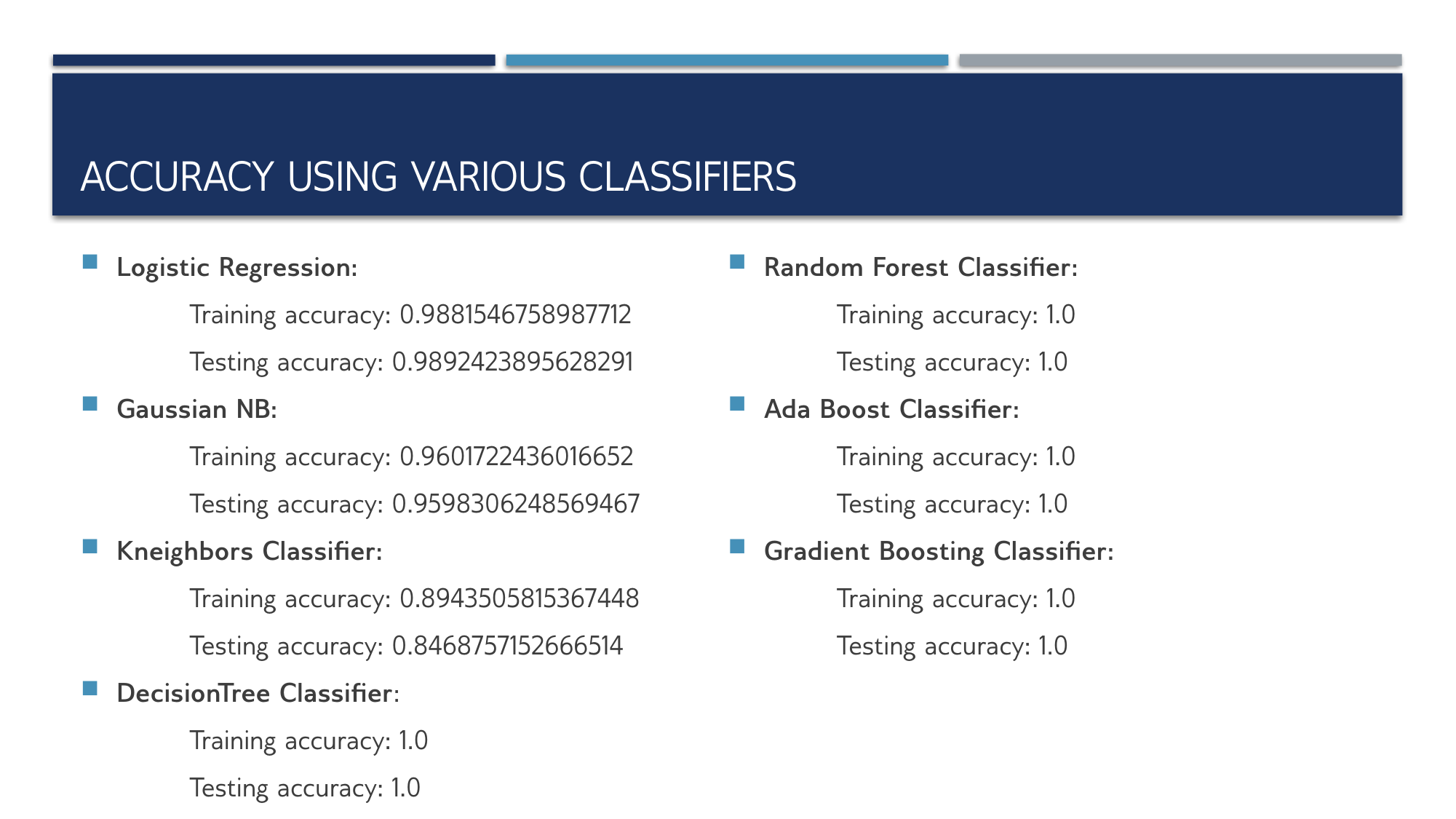

# Accuracy using various classifiers
Logistic Regression:
	Training accuracy: 0.9881546758987712
	Testing accuracy: 0.9892423895628291
Gaussian NB:
	Training accuracy: 0.9601722436016652
	Testing accuracy: 0.9598306248569467
Kneighbors Classifier:
	Training accuracy: 0.8943505815367448
	Testing accuracy: 0.8468757152666514
DecisionTree Classifier:
	Training accuracy: 1.0
	Testing accuracy: 1.0
Random Forest Classifier:
	Training accuracy: 1.0
	Testing accuracy: 1.0
Ada Boost Classifier:
	Training accuracy: 1.0
	Testing accuracy: 1.0
Gradient Boosting Classifier:
	Training accuracy: 1.0
	Testing accuracy: 1.0